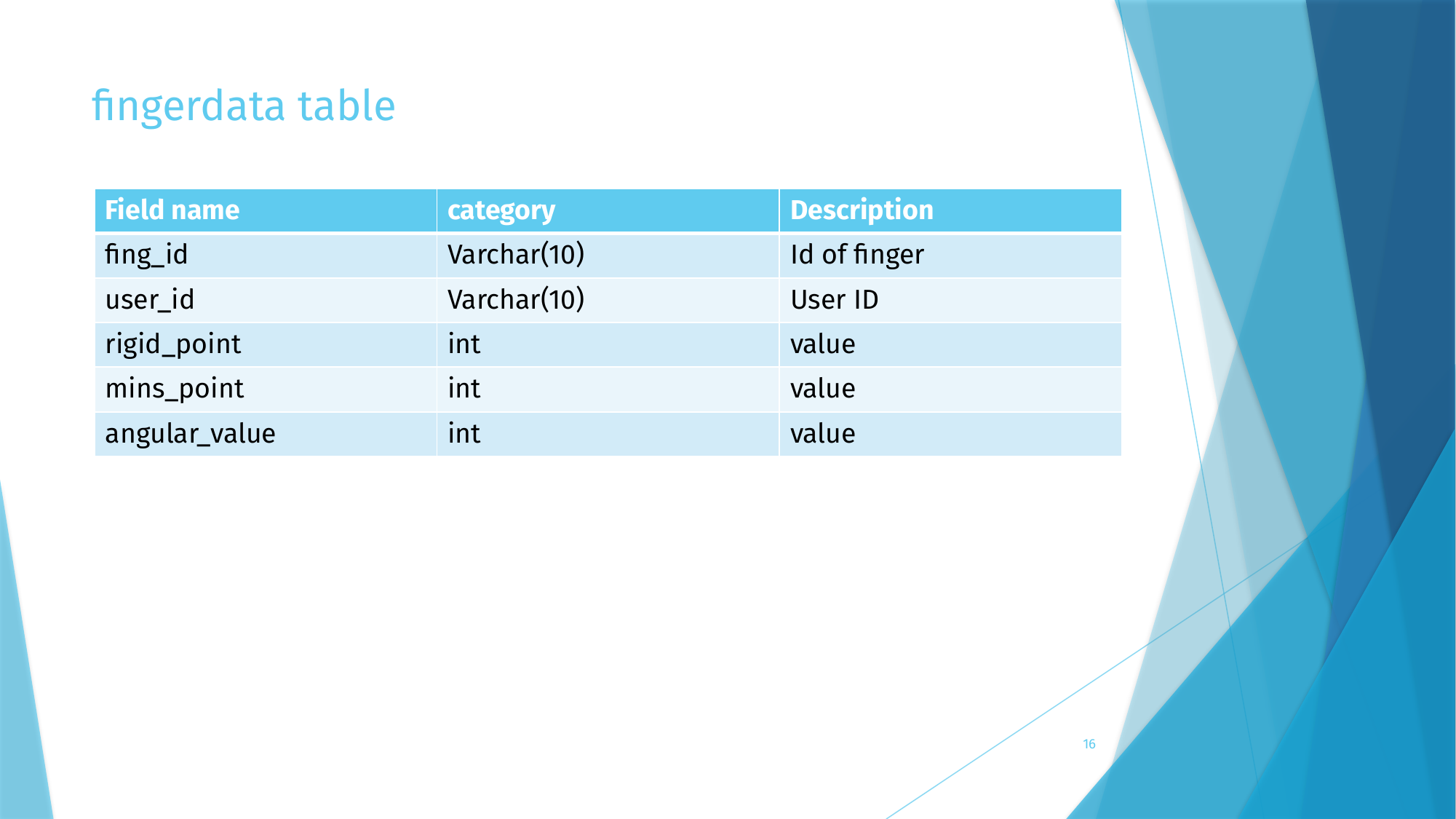

# fingerdata table
| Field name | category | Description |
| --- | --- | --- |
| fing\_id | Varchar(10) | Id of finger |
| user\_id | Varchar(10) | User ID |
| rigid\_point | int | value |
| mins\_point | int | value |
| angular\_value | int | value |
16